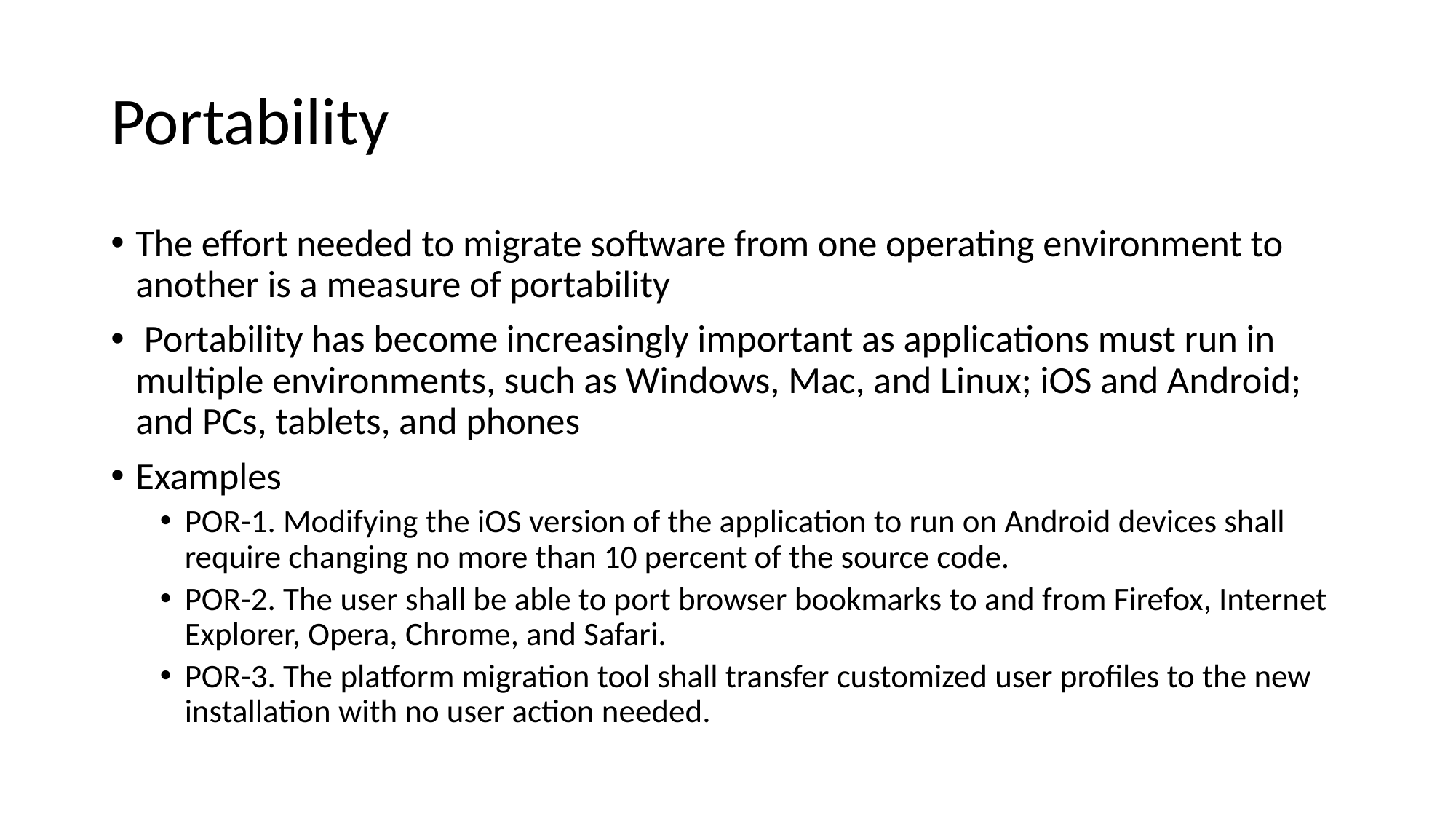

# Portability
The effort needed to migrate software from one operating environment to another is a measure of portability
 Portability has become increasingly important as applications must run in multiple environments, such as Windows, Mac, and Linux; iOS and Android; and PCs, tablets, and phones
Examples
POR-1. Modifying the iOS version of the application to run on Android devices shall require changing no more than 10 percent of the source code.
POR-2. The user shall be able to port browser bookmarks to and from Firefox, Internet Explorer, Opera, Chrome, and Safari.
POR-3. The platform migration tool shall transfer customized user profiles to the new installation with no user action needed.